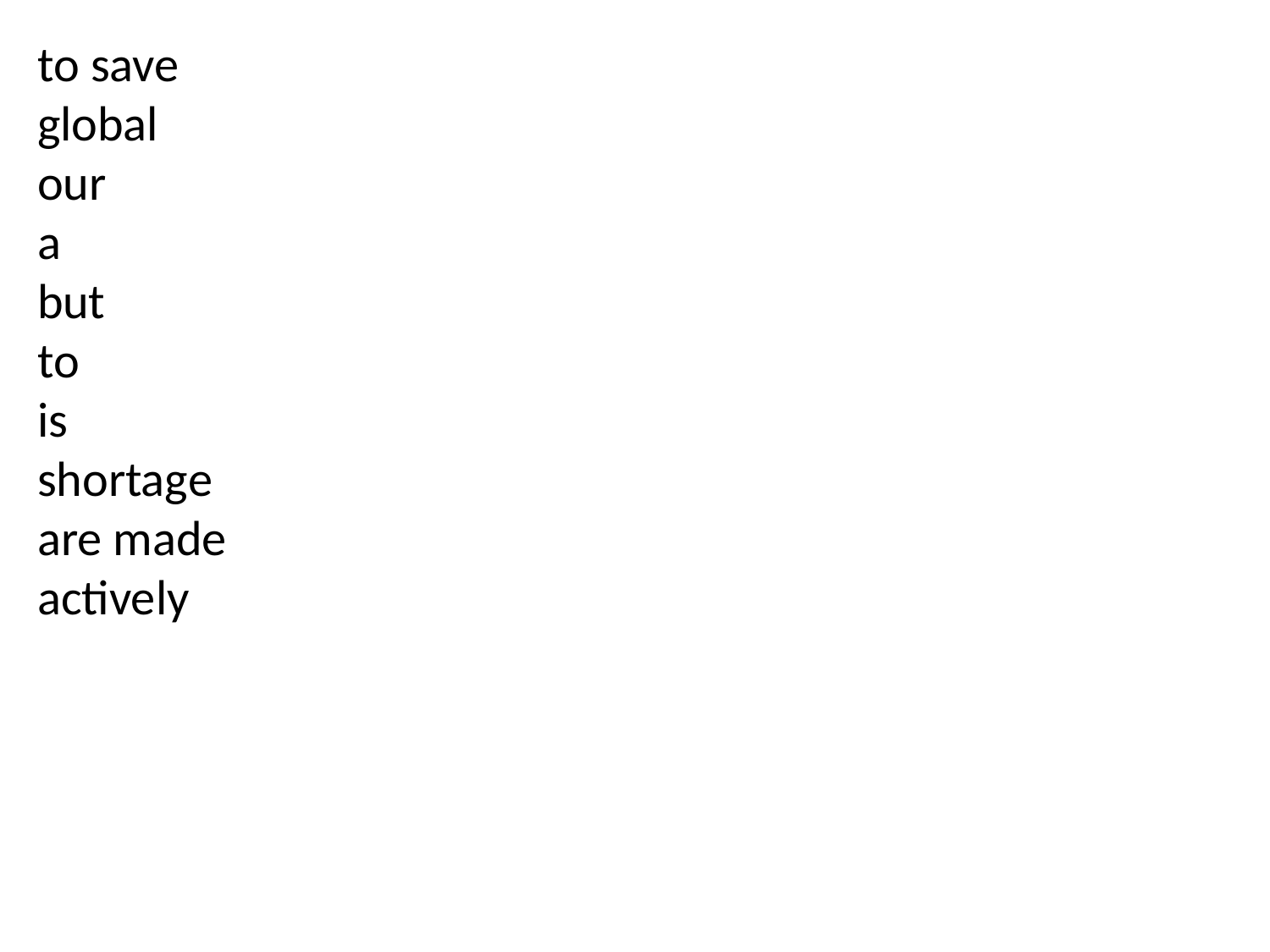

to save
global
our
a
but
to
is
shortage
are made
actively